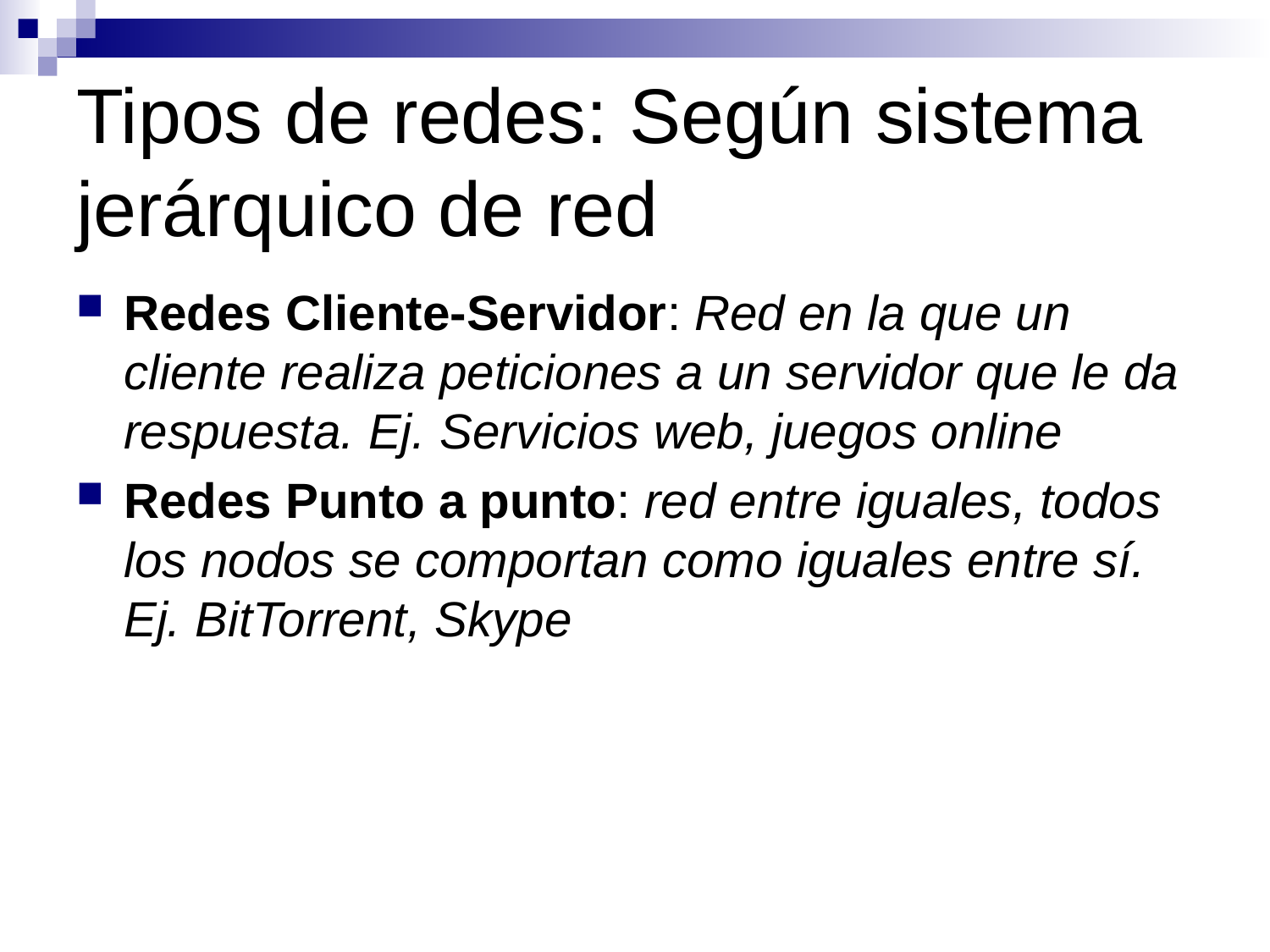

# Tipos de redes: Según sistema jerárquico de red
Redes Cliente-Servidor: Red en la que un cliente realiza peticiones a un servidor que le da respuesta. Ej. Servicios web, juegos online
Redes Punto a punto: red entre iguales, todos los nodos se comportan como iguales entre sí. Ej. BitTorrent, Skype